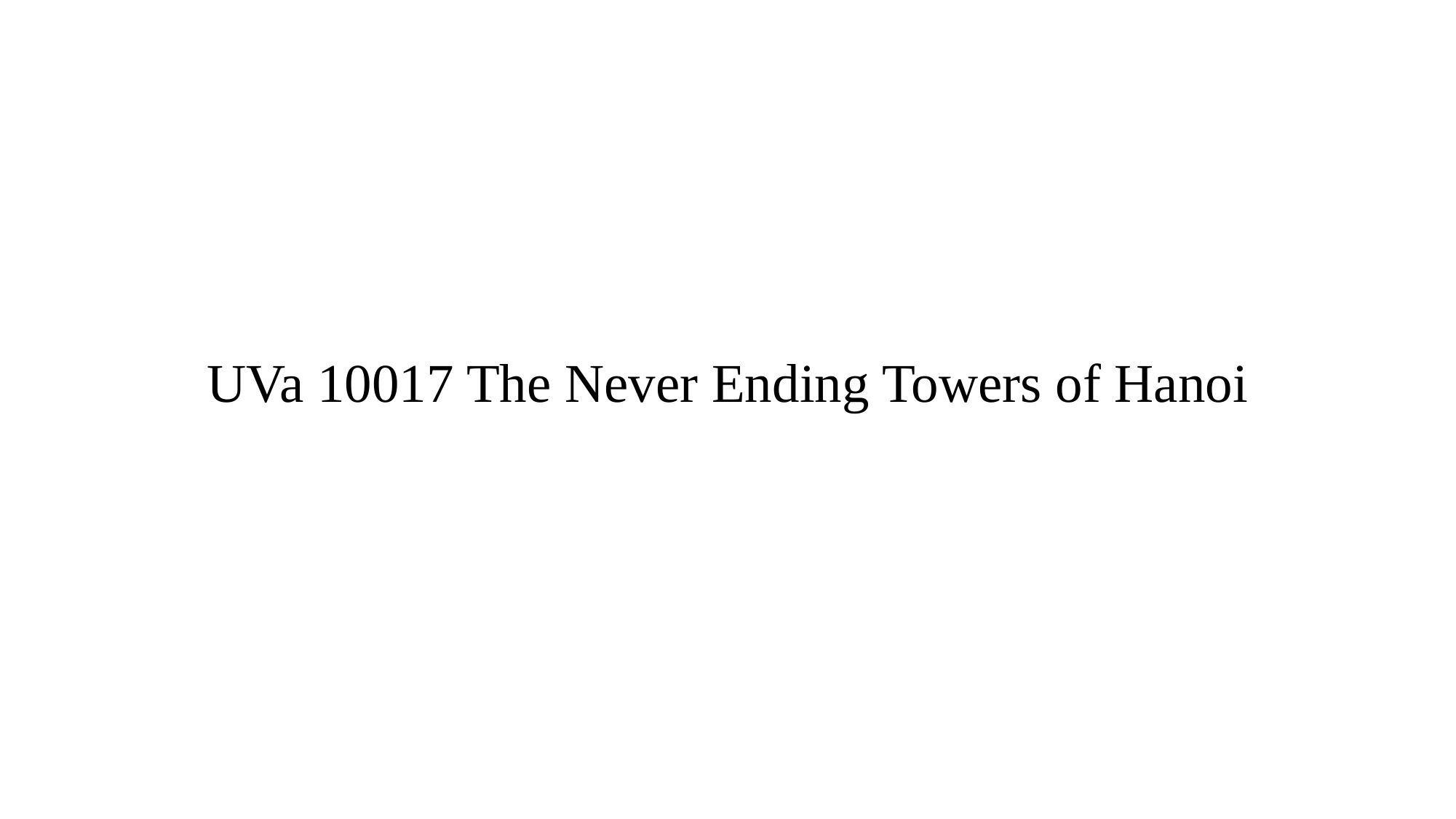

# UVa 10017 The Never Ending Towers of Hanoi